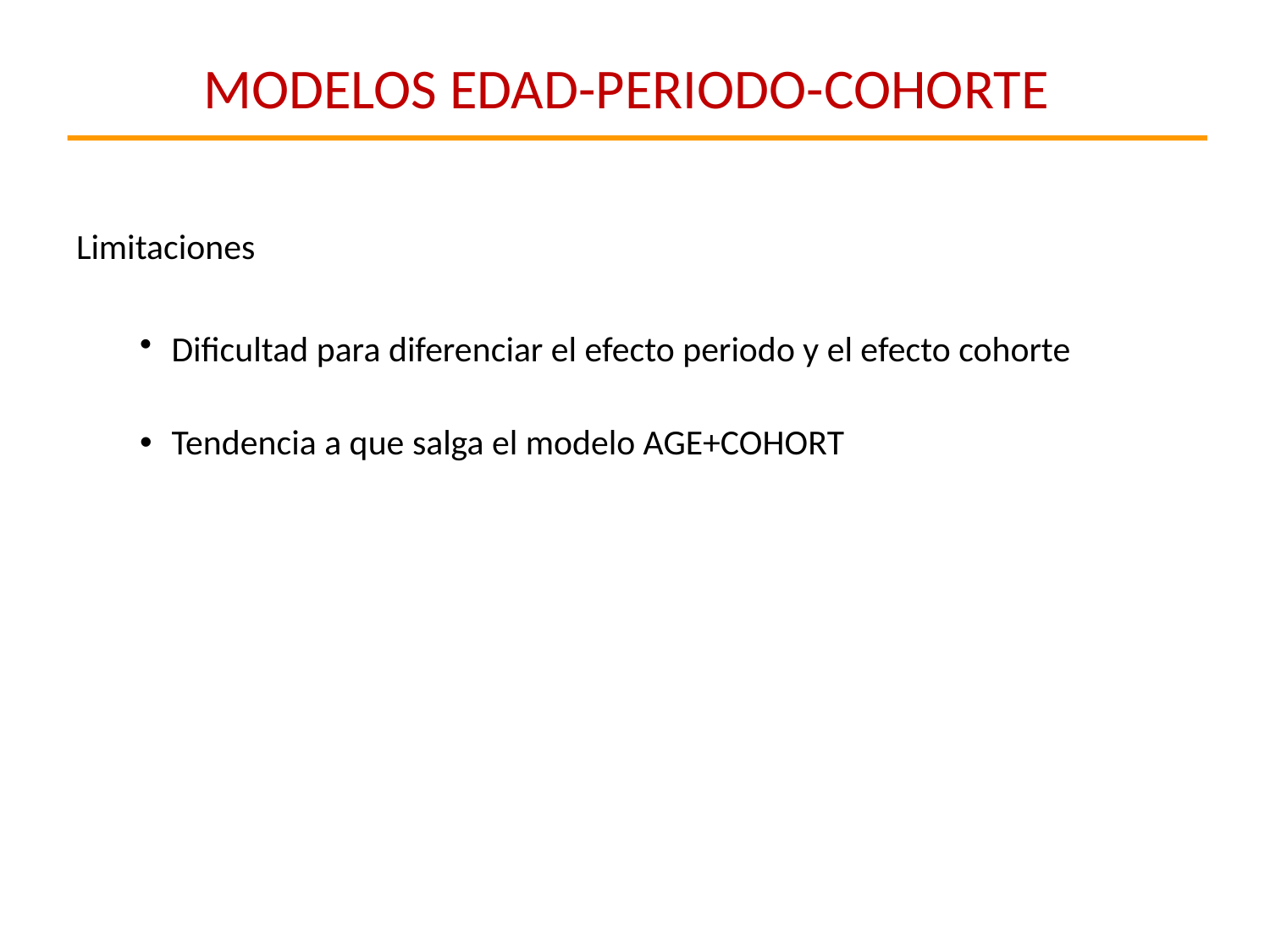

MODELOS EDAD-PERIODO-COHORTE

Limitaciones

Dificultad para diferenciar el efecto periodo y el efecto cohorte

Tendencia a que salga el modelo AGE+COHORT